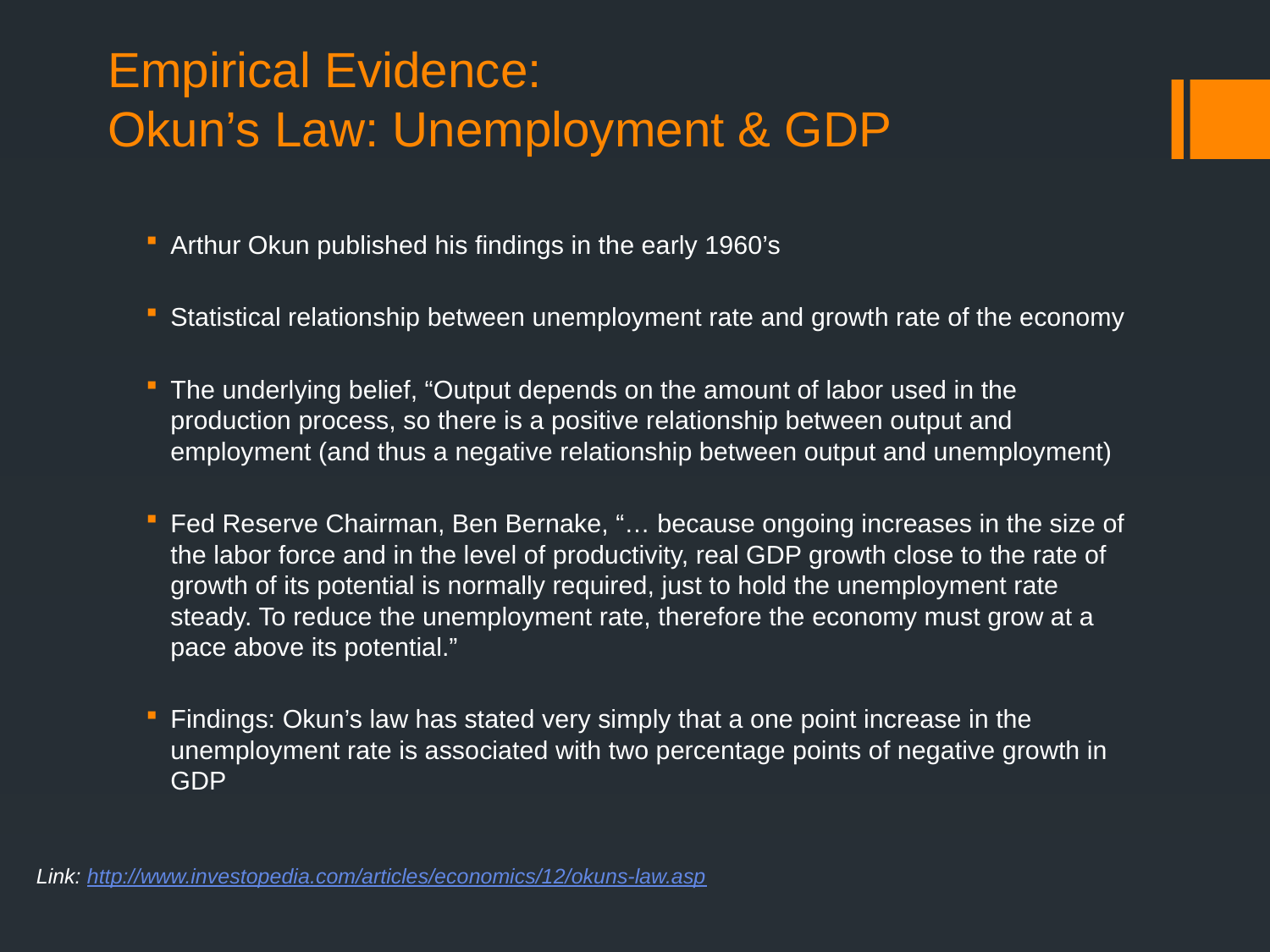

# Empirical Evidence: Okun’s Law: Unemployment & GDP
Arthur Okun published his findings in the early 1960’s

Statistical relationship between unemployment rate and growth rate of the economy

The underlying belief, “Output depends on the amount of labor used in the production process, so there is a positive relationship between output and employment (and thus a negative relationship between output and unemployment)

Fed Reserve Chairman, Ben Bernake, “… because ongoing increases in the size of the labor force and in the level of productivity, real GDP growth close to the rate of growth of its potential is normally required, just to hold the unemployment rate steady. To reduce the unemployment rate, therefore the economy must grow at a pace above its potential.”

Findings: Okun’s law has stated very simply that a one point increase in the unemployment rate is associated with two percentage points of negative growth in GDP

Link: http://www.investopedia.com/articles/economics/12/okuns-law.asp